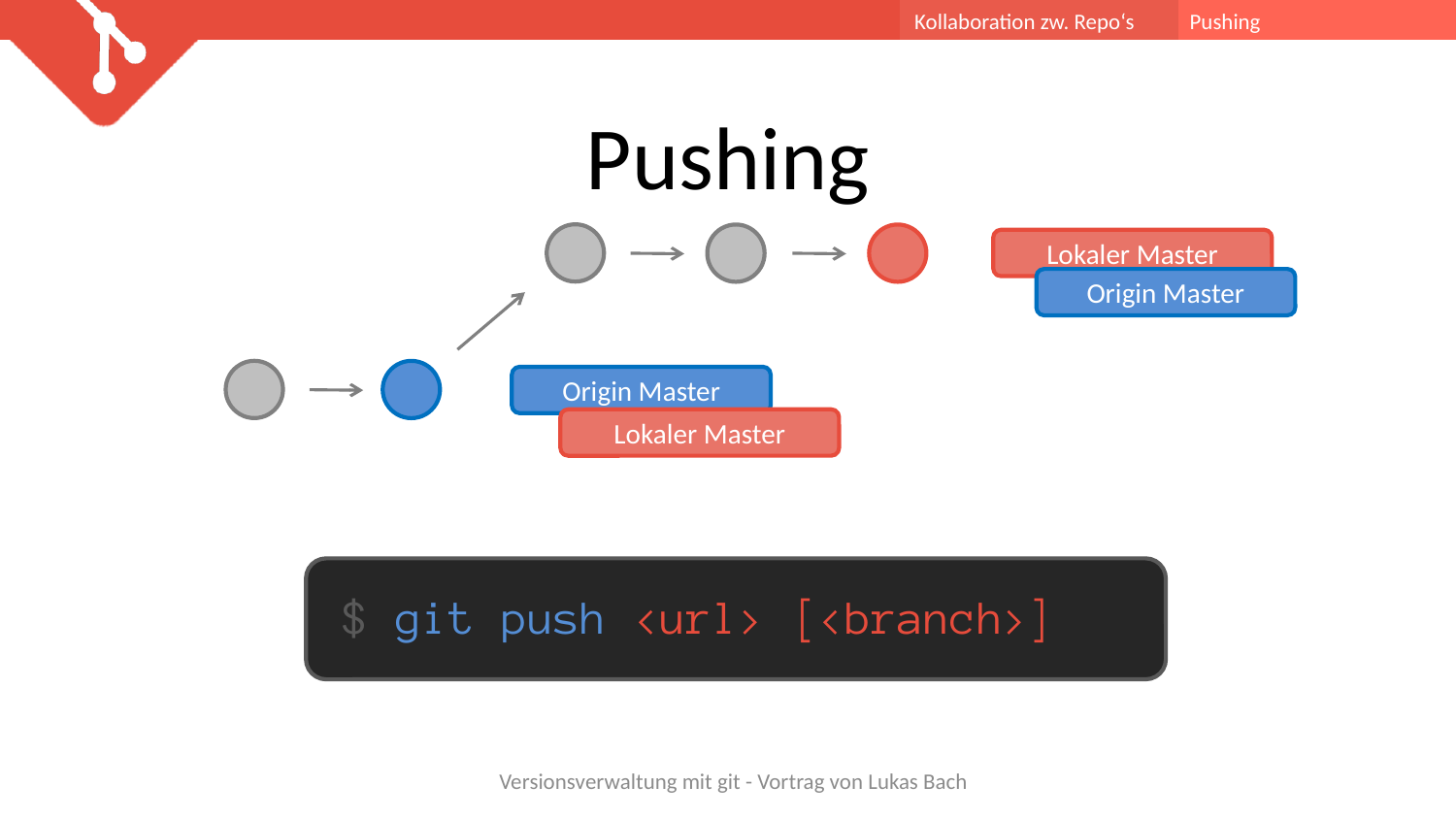

Kollaboration zw. Repo‘s

Pushing
# Pushing

Lokaler Master
Origin Master

Origin Master
Lokaler Master

$ git push <url> [<branch>]
Versionsverwaltung mit git - Vortrag von Lukas Bach